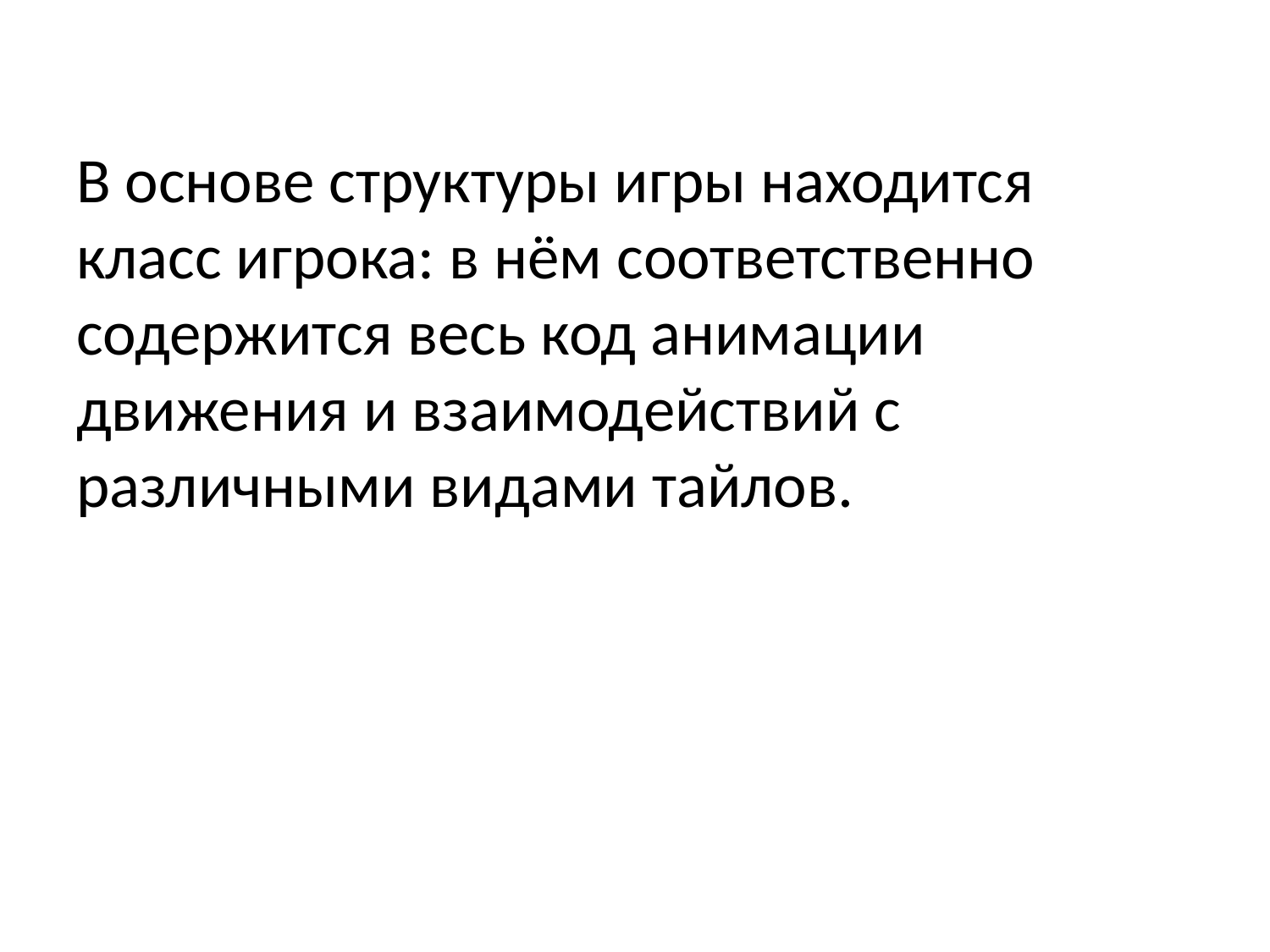

# В основе структуры игры находится класс игрока: в нём соответственно содержится весь код анимации движения и взаимодействий с различными видами тайлов.